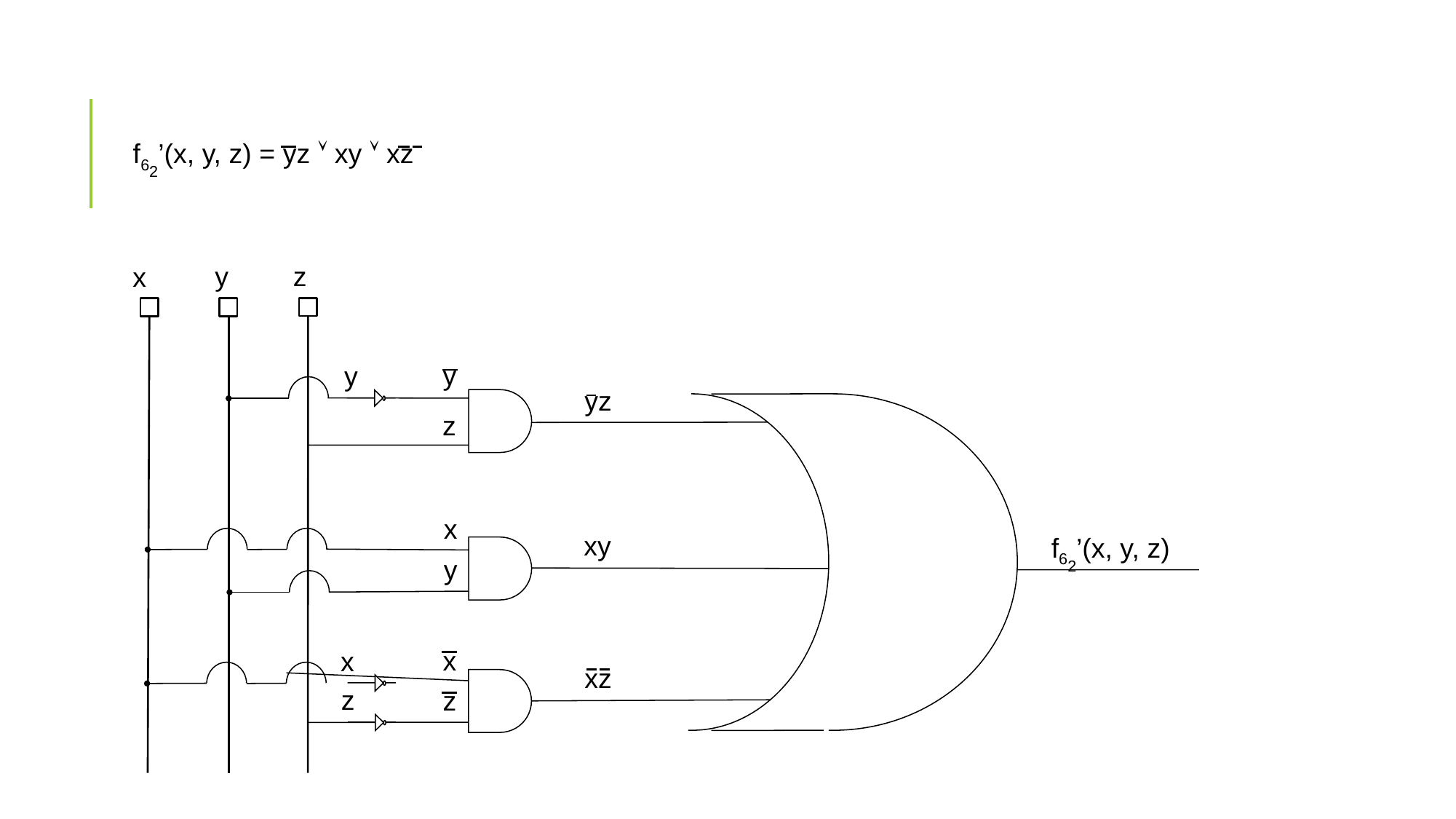

f62’(x, y, z) = yz ∨ xy ∨ xz
y
z
x

y
y

yz

z
x
xy
f62’(x, y, z)

y

x
x
xz

z
z